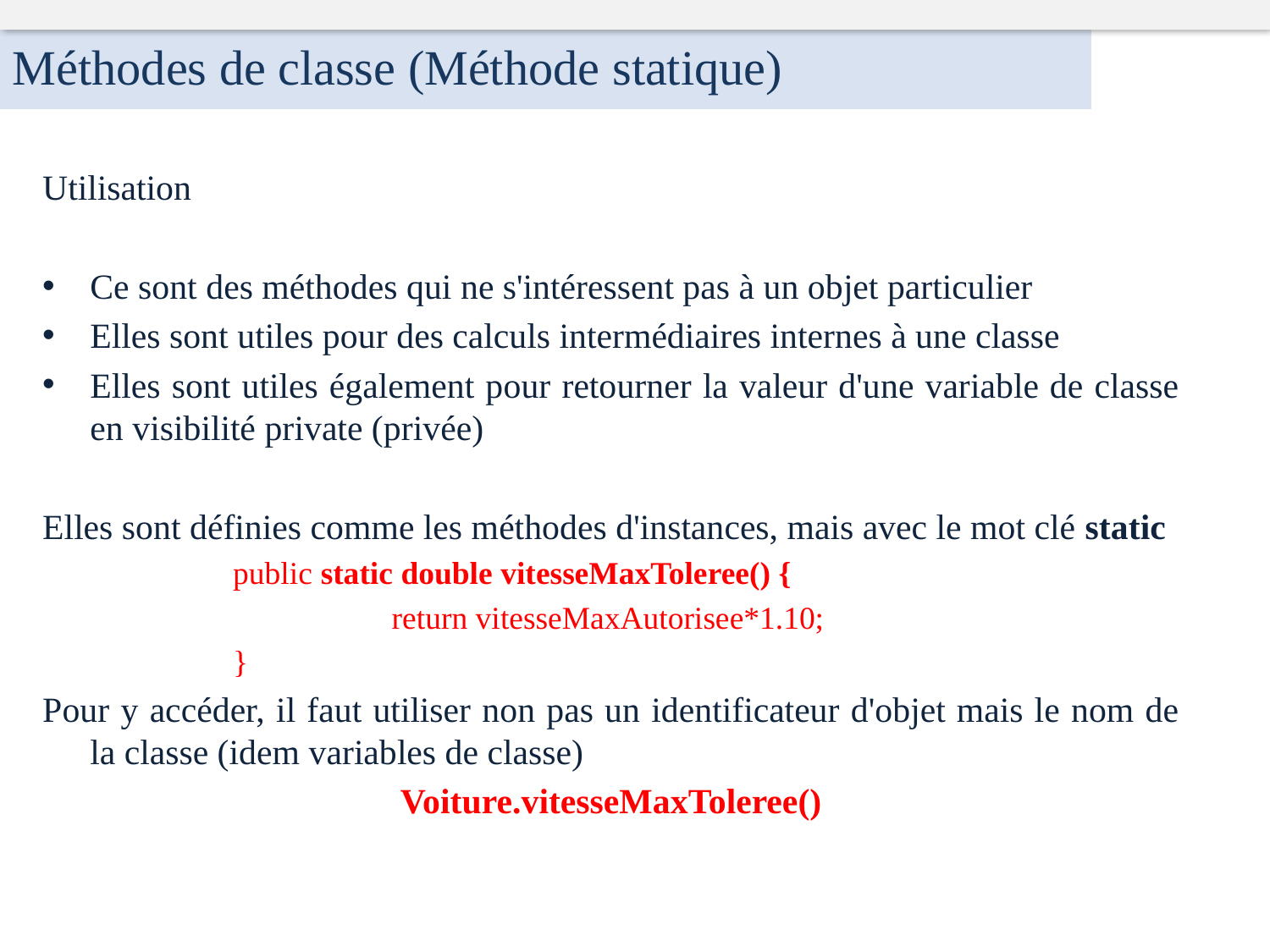

Méthodes de classe (Méthode statique)
Utilisation

Ce sont des méthodes qui ne s'intéressent pas à un objet particulier
Elles sont utiles pour des calculs intermédiaires internes à une classe
Elles sont utiles également pour retourner la valeur d'une variable de classe en visibilité private (privée)

Elles sont définies comme les méthodes d'instances, mais avec le mot clé static
public static double vitesseMaxToleree() {
		return vitesseMaxAutorisee*1.10;
}
Pour y accéder, il faut utiliser non pas un identificateur d'objet mais le nom de la classe (idem variables de classe)
Voiture.vitesseMaxToleree()